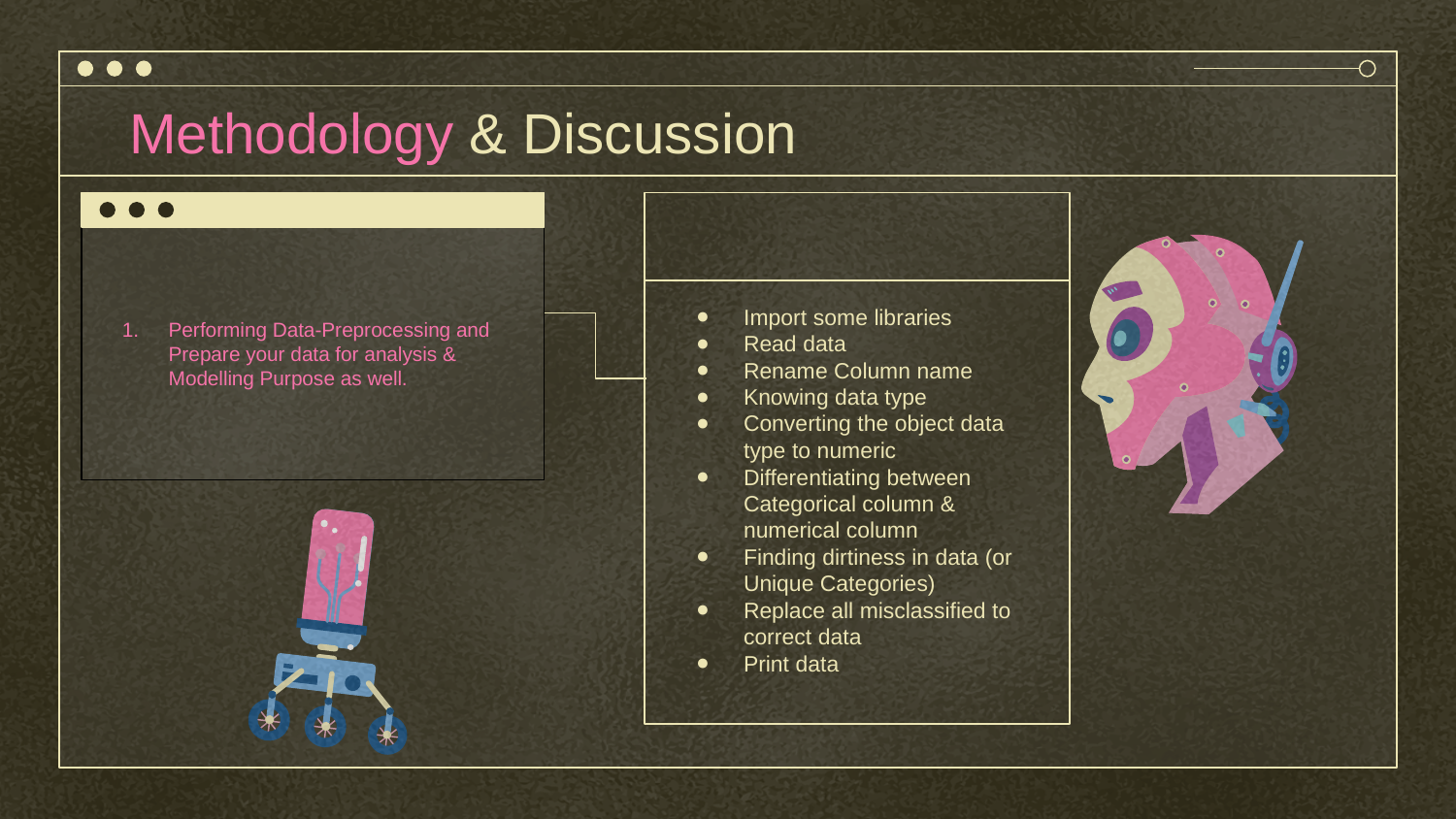

# Methodology & Discussion

Performing Data-Preprocessing and Prepare your data for analysis & Modelling Purpose as well.
Import some libraries
Read data
Rename Column name
Knowing data type
Converting the object data type to numeric
Differentiating between Categorical column & numerical column
Finding dirtiness in data (or Unique Categories)
Replace all misclassified to correct data
Print data